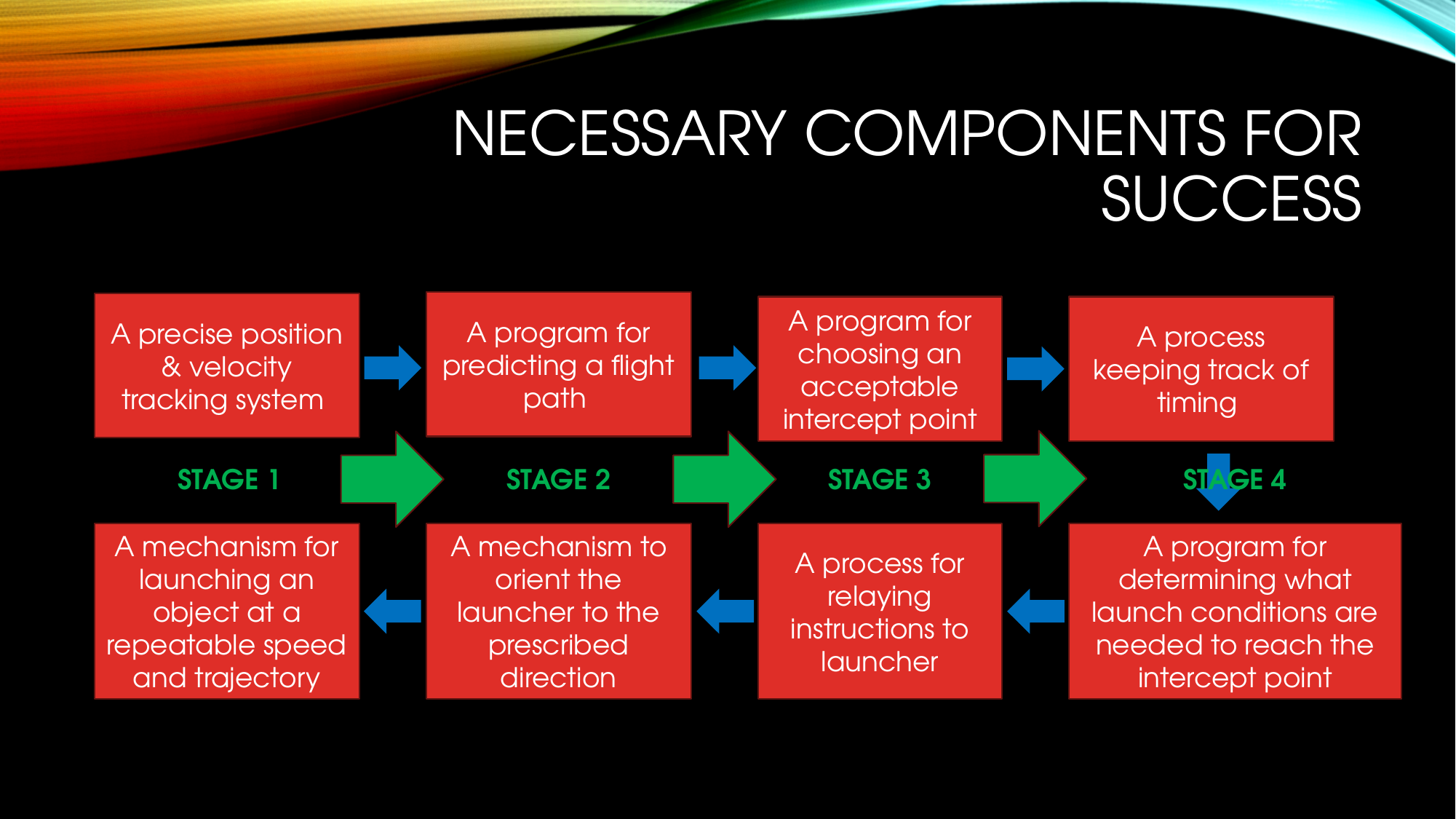

# Necessary components for success
A program for predicting a flight path
A precise position & velocity tracking system
A program for choosing an acceptable intercept point
A process keeping track of timing

STAGE 1
STAGE 2
STAGE 3
STAGE 4

A mechanism for launching an object at a repeatable speed and trajectory
A mechanism to orient the launcher to the prescribed direction
A process for relaying instructions to launcher
A program for determining what launch conditions are needed to reach the intercept point